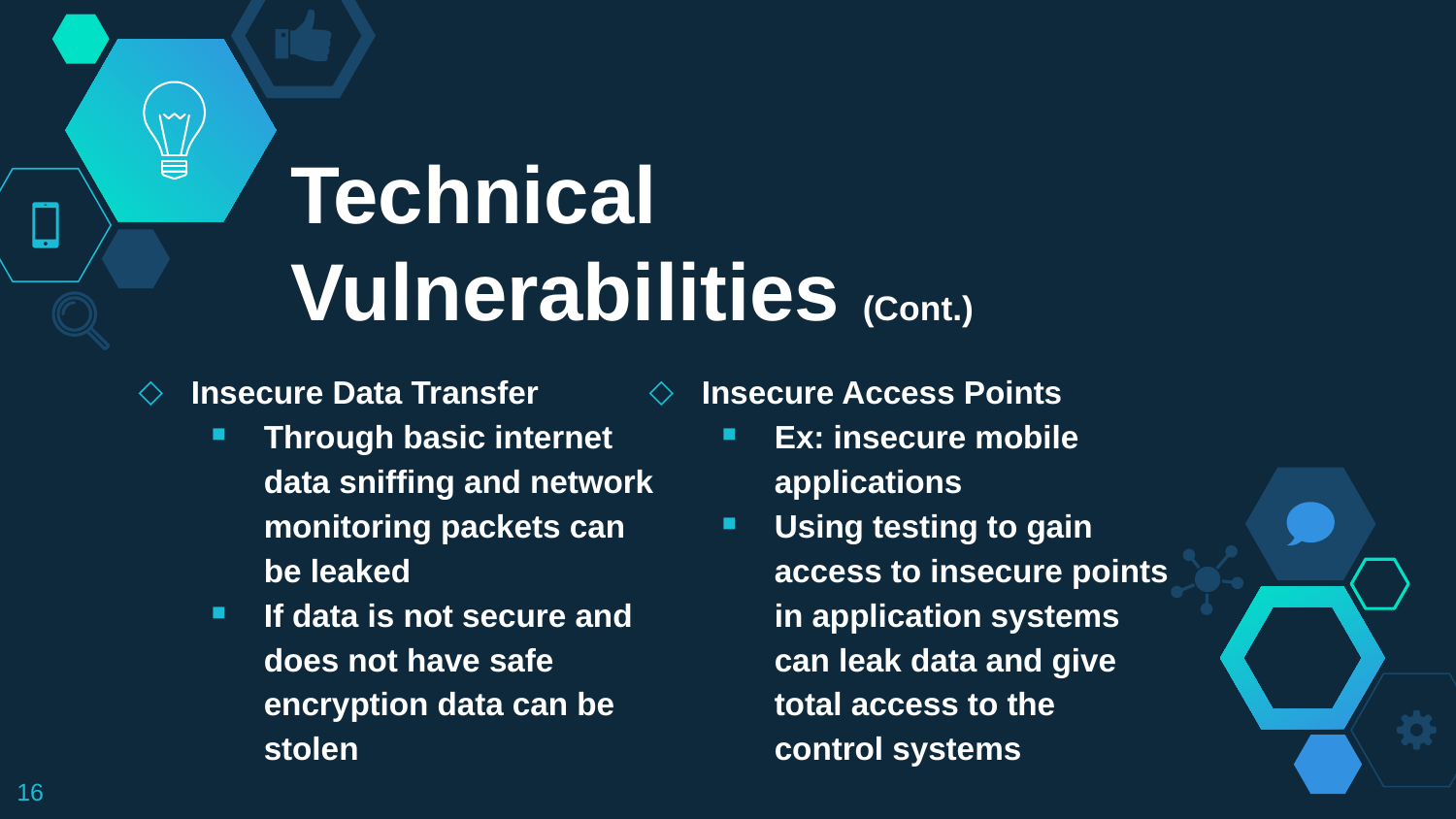

# Technical Vulnerabilities (Cont.)
Insecure Data Transfer
Through basic internet data sniffing and network monitoring packets can be leaked
If data is not secure and does not have safe encryption data can be stolen
Insecure Access Points
Ex: insecure mobile applications
Using testing to gain access to insecure points in application systems can leak data and give total access to the control systems

16